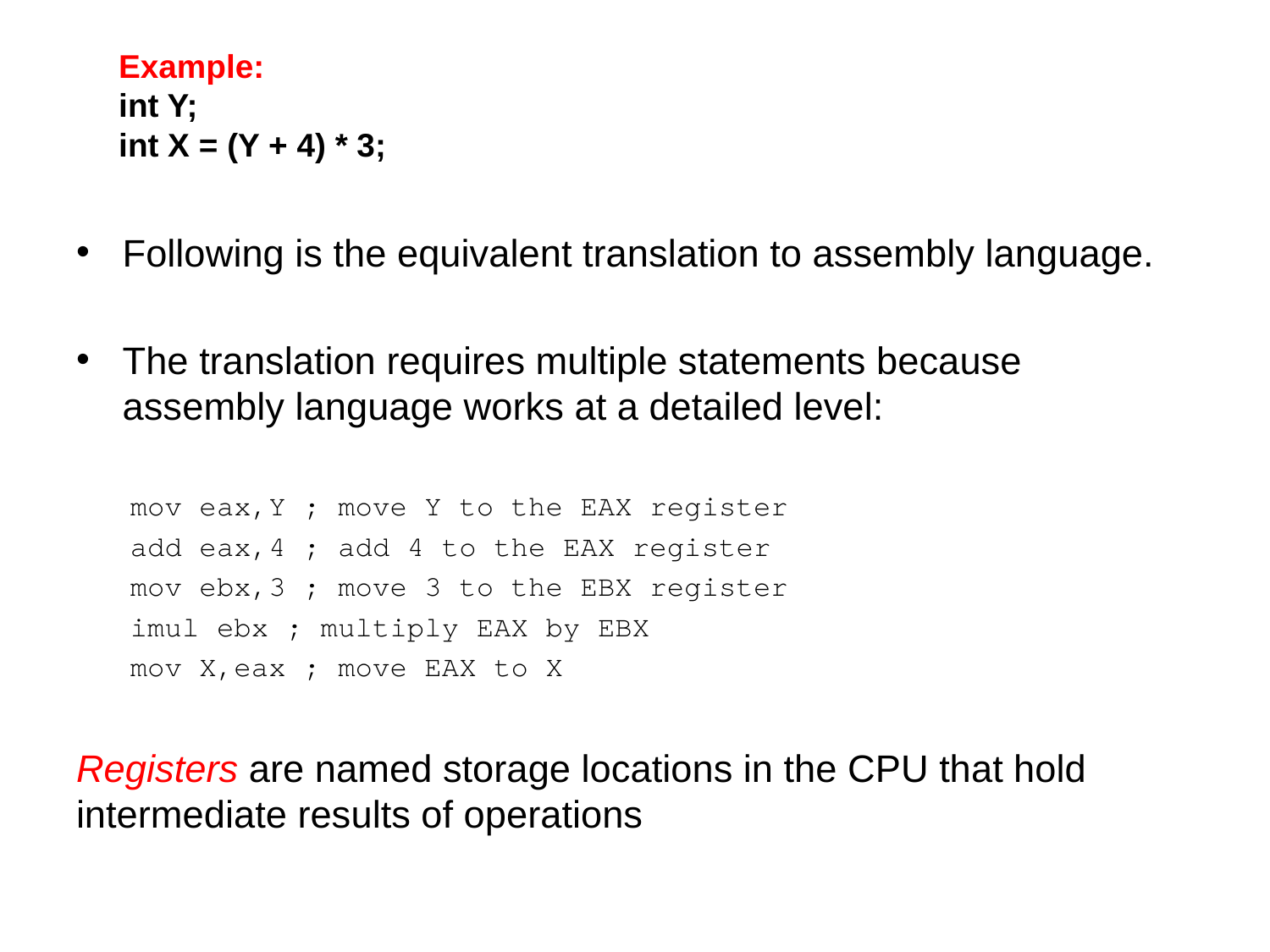

# Example: int Y; int X = (Y + 4) * 3;
Following is the equivalent translation to assembly language.

The translation requires multiple statements because assembly language works at a detailed level:

mov eax,Y ; move Y to the EAX register
add eax,4 ; add 4 to the EAX register
mov ebx,3 ; move 3 to the EBX register
imul ebx ; multiply EAX by EBX
mov X,eax ; move EAX to X

Registers are named storage locations in the CPU that hold intermediate results of operations